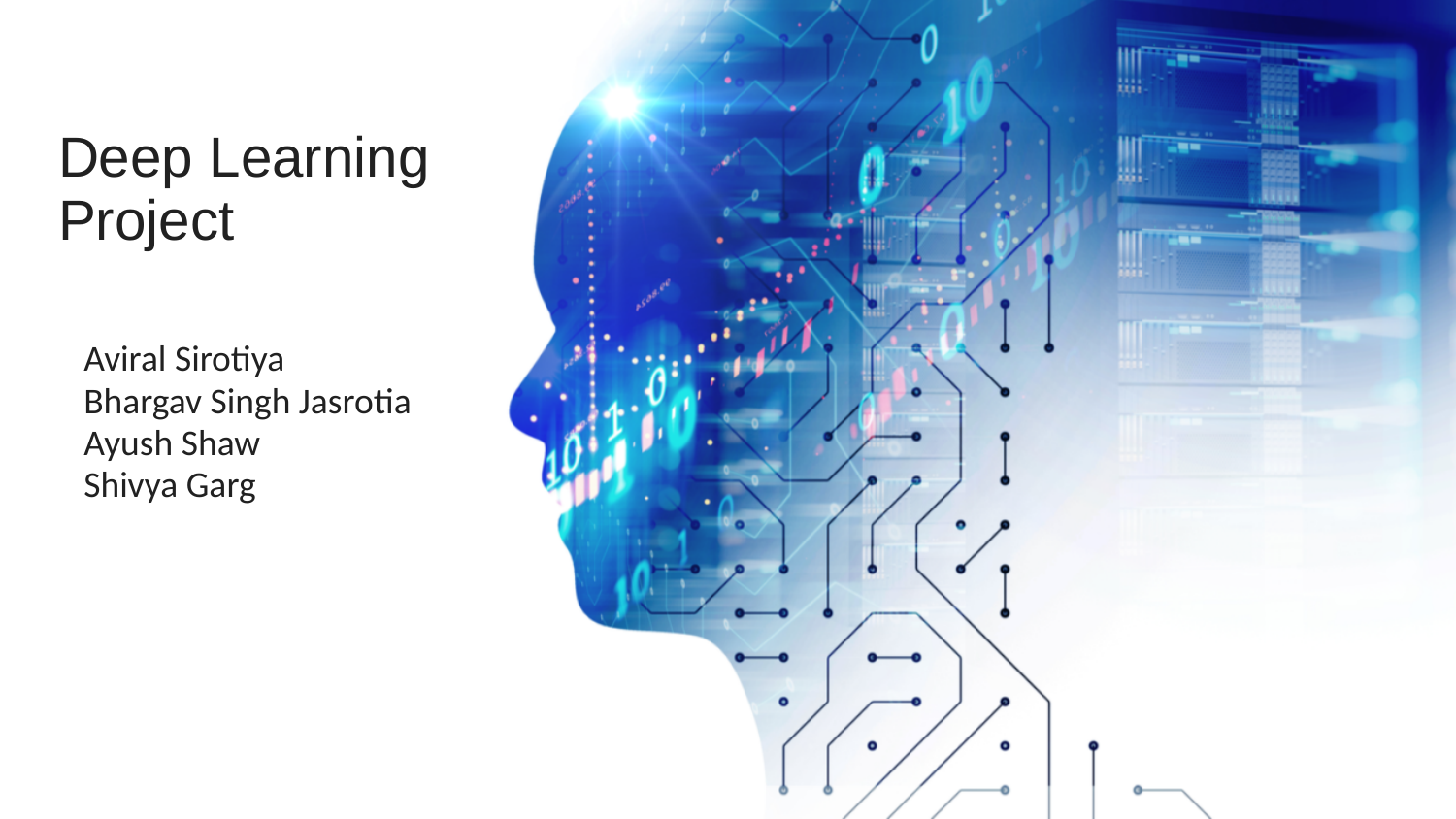

Deep Learning
Project
Aviral Sirotiya
Bhargav Singh Jasrotia
Ayush Shaw
Shivya Garg